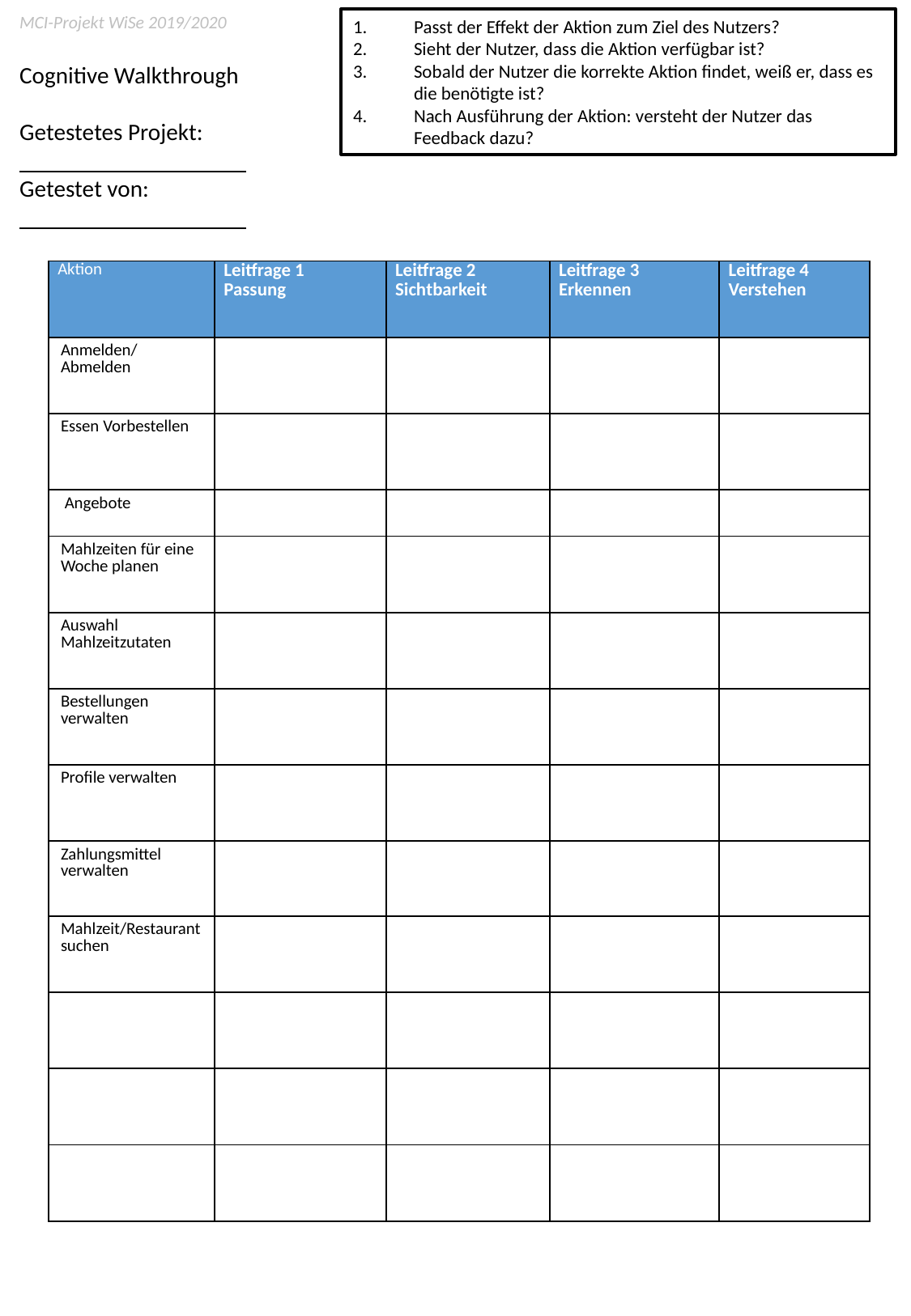

MCI-Projekt WiSe 2019/2020

Cognitive Walkthrough

Getestetes Projekt:

Getestet von:

Passt der Effekt der Aktion zum Ziel des Nutzers?
Sieht der Nutzer, dass die Aktion verfügbar ist?
Sobald der Nutzer die korrekte Aktion findet, weiß er, dass es die benötigte ist?
Nach Ausführung der Aktion: versteht der Nutzer das Feedback dazu?
| Aktion | Leitfrage 1 Passung | Leitfrage 2 Sichtbarkeit | Leitfrage 3 Erkennen | Leitfrage 4 Verstehen |
| --- | --- | --- | --- | --- |
| Anmelden/Abmelden |  |  |  |  |
| Essen Vorbestellen |  |  |  |  |
| Angebote |  |  |  |  |
| Mahlzeiten für eine Woche planen |  |  |  |  |
| Auswahl Mahlzeitzutaten |  |  |  |  |
| Bestellungen verwalten |  |  |  |  |
| Profile verwalten |  |  |  |  |
| Zahlungsmittel verwalten |  |  |  |  |
| Mahlzeit/Restaurant suchen |  |  |  |  |
|  |  |  |  |  |
|  |  |  |  |  |
|  |  |  |  |  |